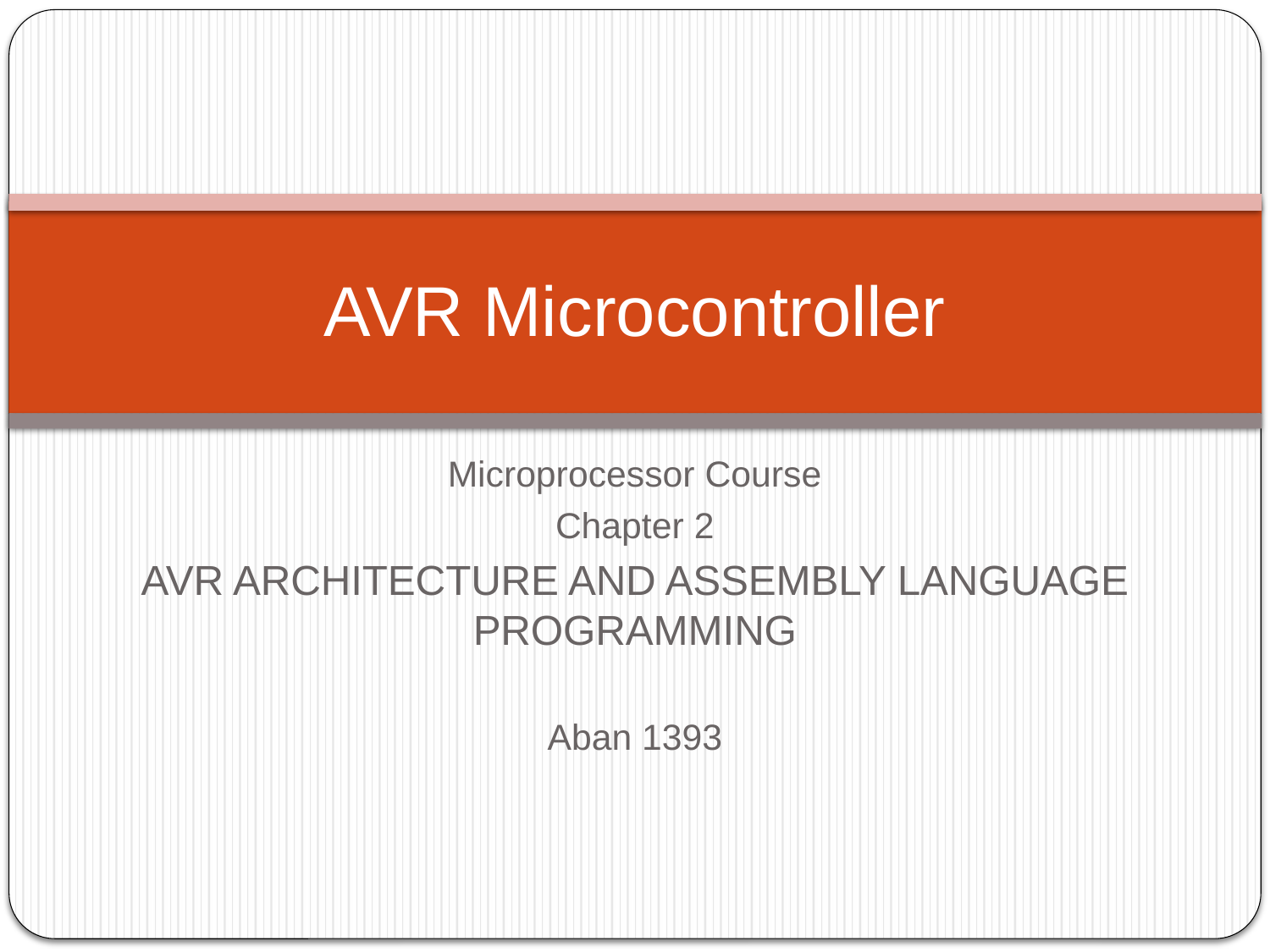

# AVR Microcontroller
Microprocessor Course
Chapter 2
AVR ARCHITECTURE AND ASSEMBLY LANGUAGE PROGRAMMING

Aban 1393